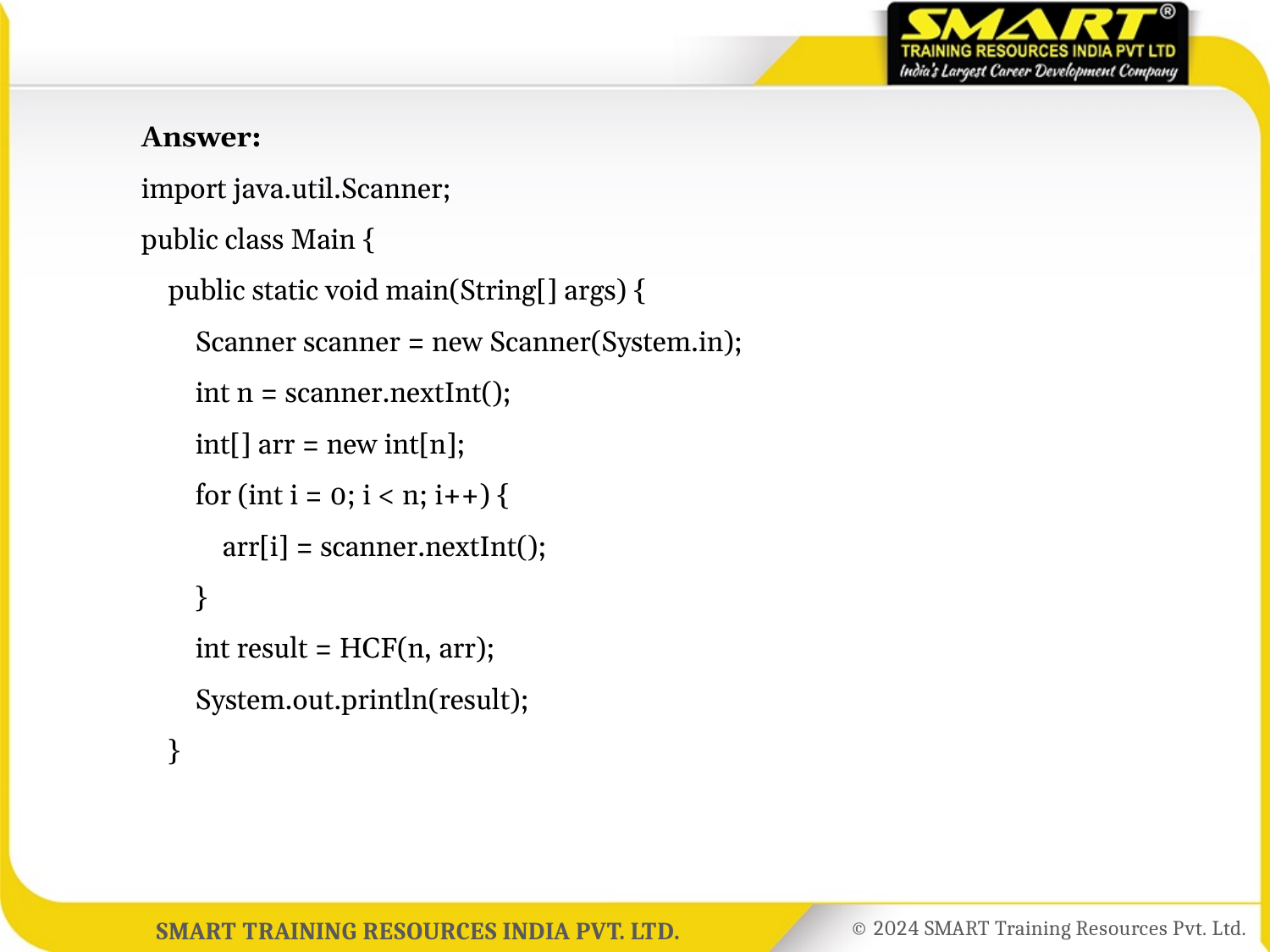

Answer:
	import java.util.Scanner;
	public class Main {
	    public static void main(String[] args) {
	        Scanner scanner = new Scanner(System.in);
	        int n = scanner.nextInt();
	        int[] arr = new int[n];
	        for (int i = 0; i < n; i++) {
	            arr[i] = scanner.nextInt();
	        }
	        int result = HCF(n, arr);
	        System.out.println(result);
	    }